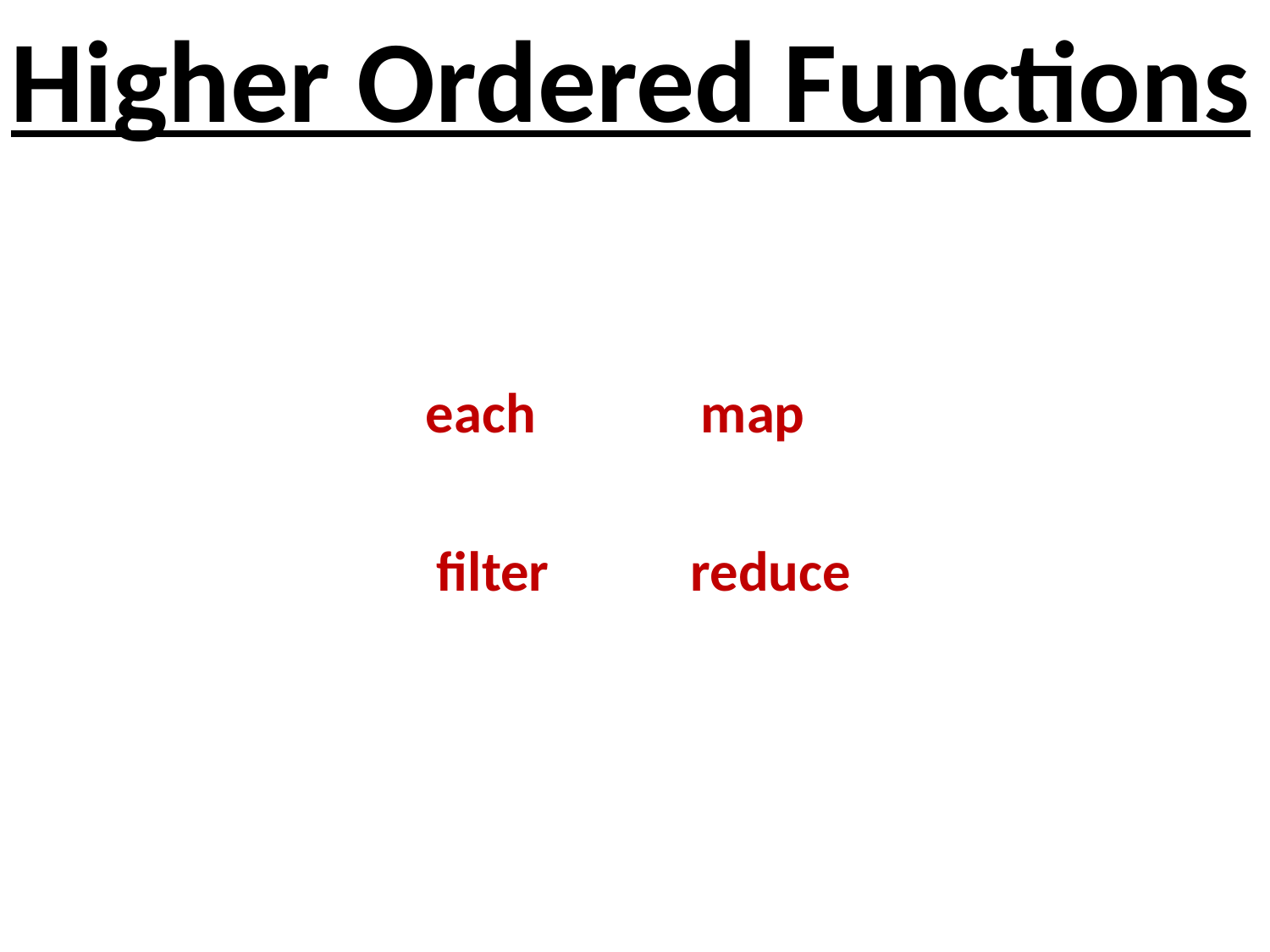

Higher Ordered Functions
each
map
filter
reduce